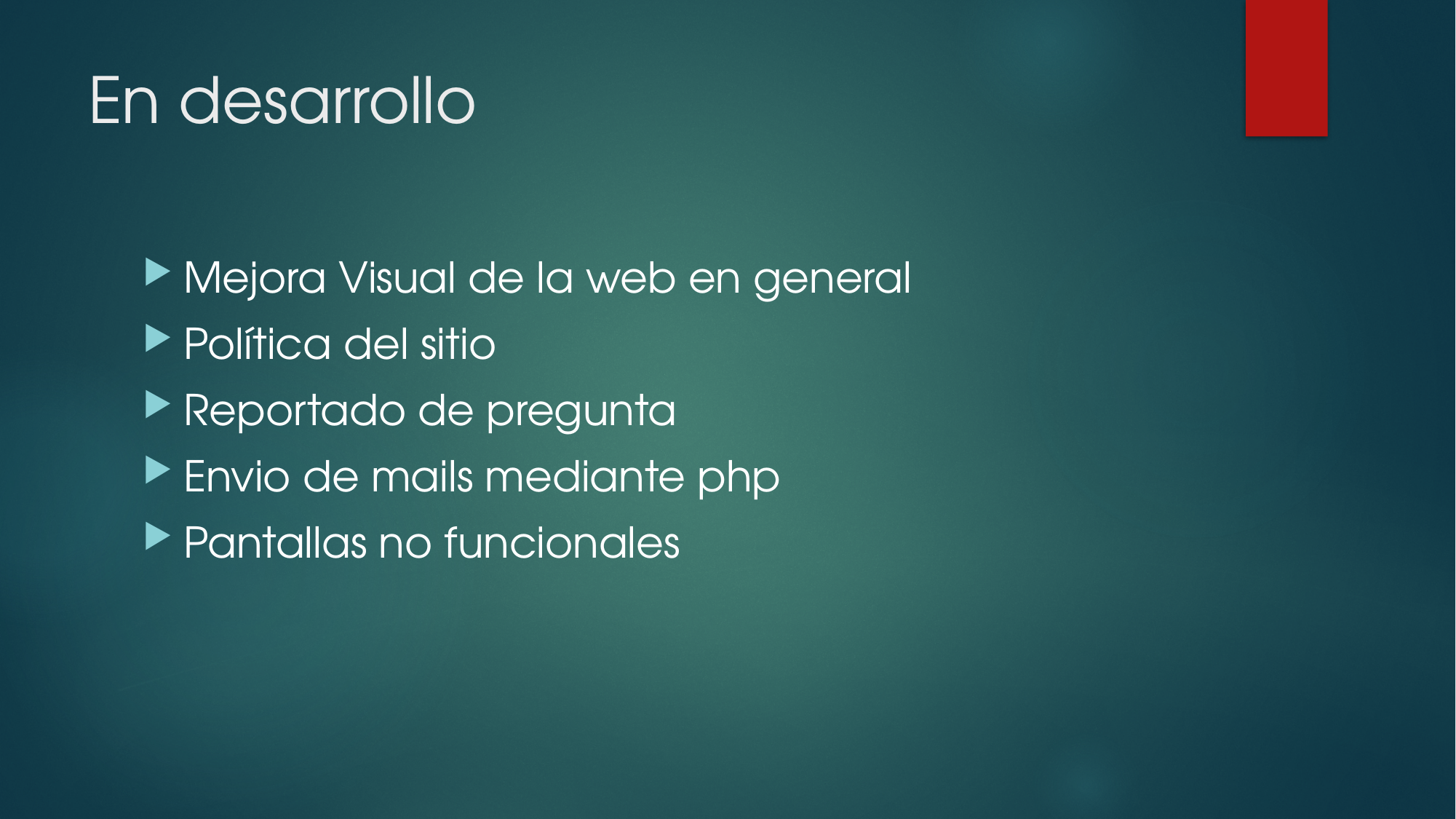

# En desarrollo
Mejora Visual de la web en general
Política del sitio
Reportado de pregunta
Envio de mails mediante php
Pantallas no funcionales